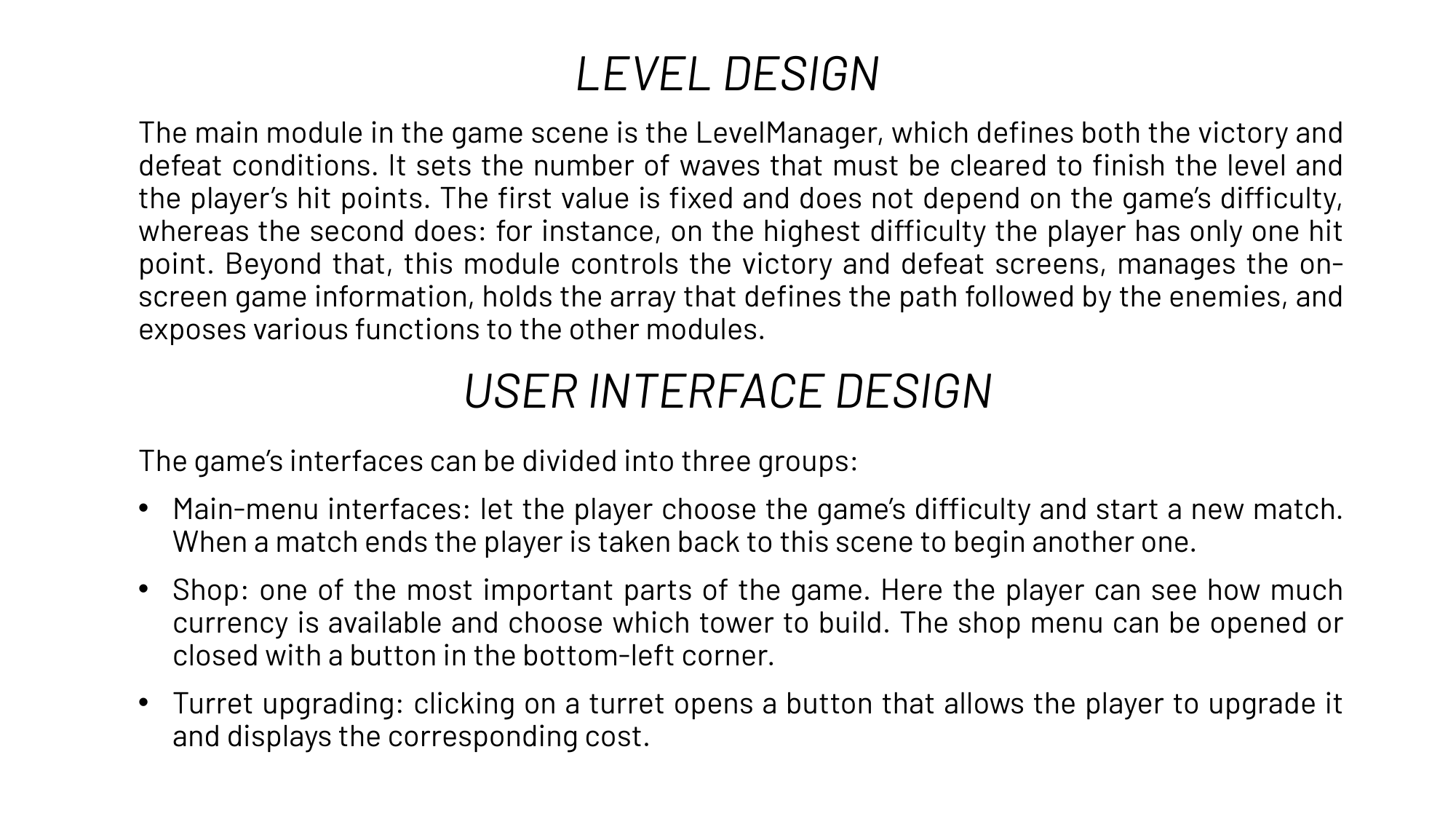

# LEVEL DESIGN
The main module in the game scene is the LevelManager, which defines both the victory and defeat conditions. It sets the number of waves that must be cleared to finish the level and the player’s hit points. The first value is fixed and does not depend on the game’s difficulty, whereas the second does: for instance, on the highest difficulty the player has only one hit point. Beyond that, this module controls the victory and defeat screens, manages the on-screen game information, holds the array that defines the path followed by the enemies, and exposes various functions to the other modules.

USER INTERFACE DESIGN
The game’s interfaces can be divided into three groups:
Main-menu interfaces: let the player choose the game’s difficulty and start a new match. When a match ends the player is taken back to this scene to begin another one.
Shop: one of the most important parts of the game. Here the player can see how much currency is available and choose which tower to build. The shop menu can be opened or closed with a button in the bottom-left corner.
Turret upgrading: clicking on a turret opens a button that allows the player to upgrade it and displays the corresponding cost.